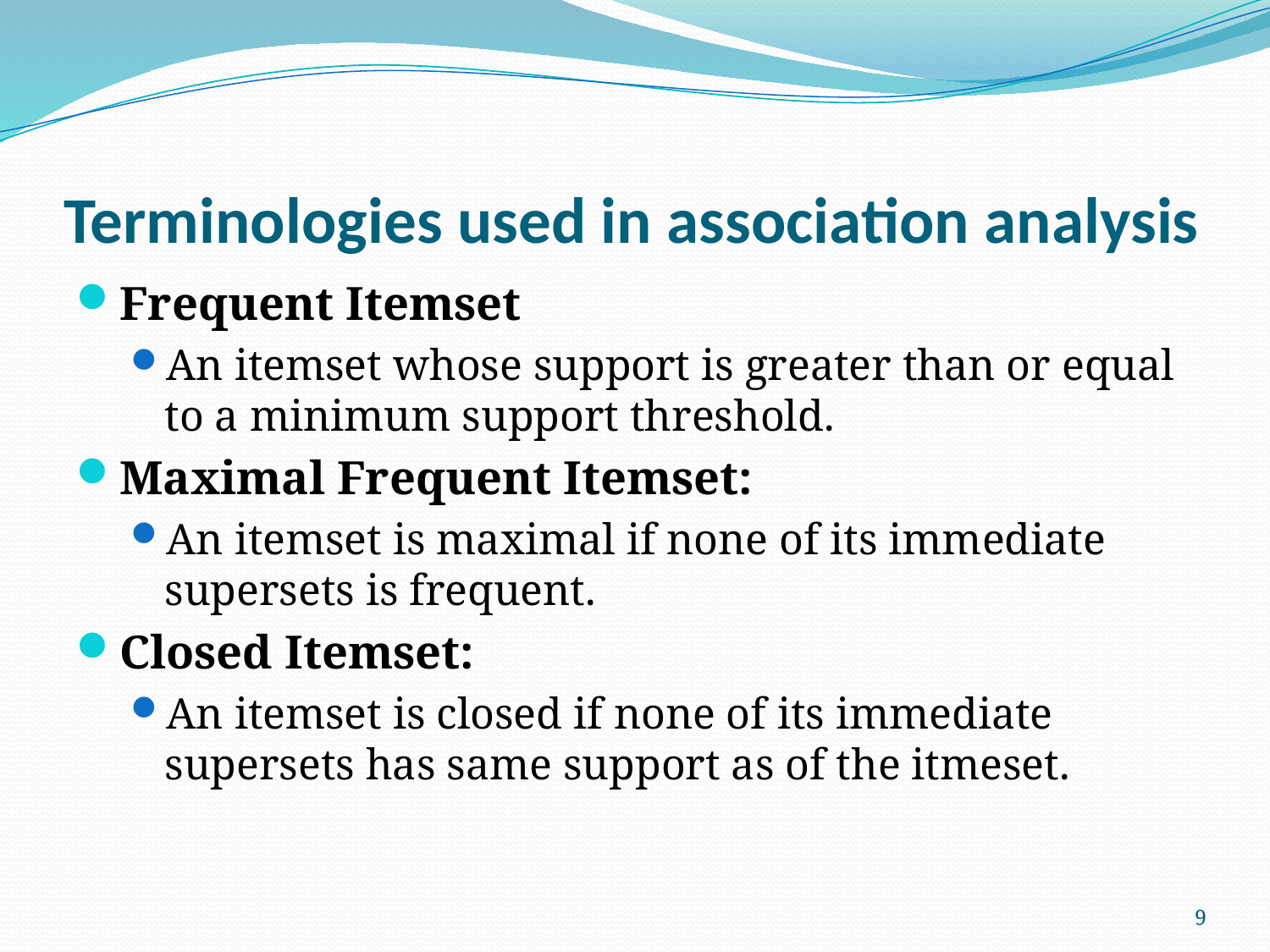

# Terminologies used in association analysis
Frequent Itemset
An itemset whose support is greater than or equal to a minimum support threshold.
Maximal Frequent Itemset:
An itemset is maximal if none of its immediate supersets is frequent.
Closed Itemset:
An itemset is closed if none of its immediate supersets has same support as of the itmeset.

9